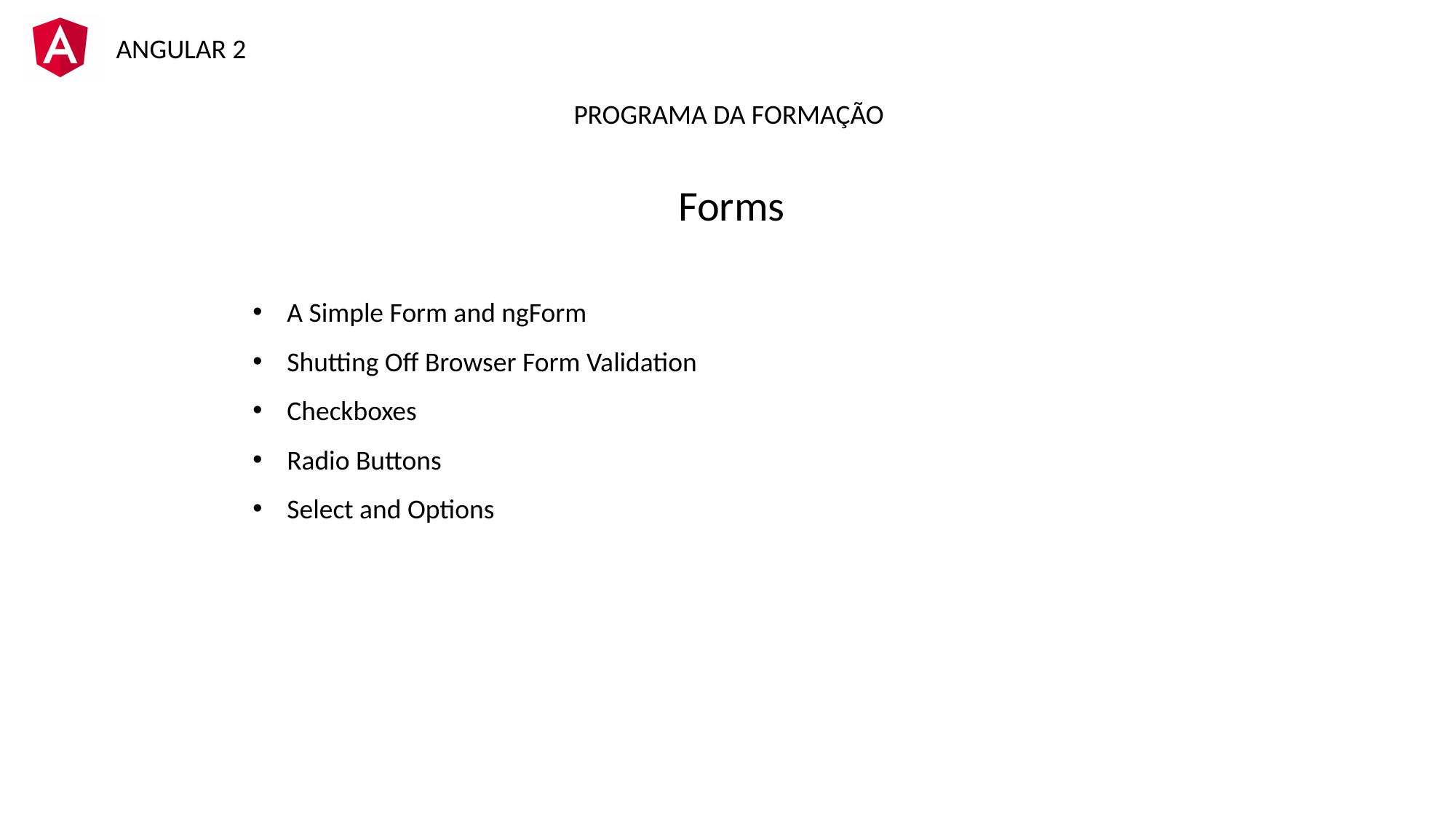

PROGRAMA DA FORMAÇÃO
Forms
A Simple Form and ngForm
Shutting Off Browser Form Validation
Checkboxes
Radio Buttons
Select and Options